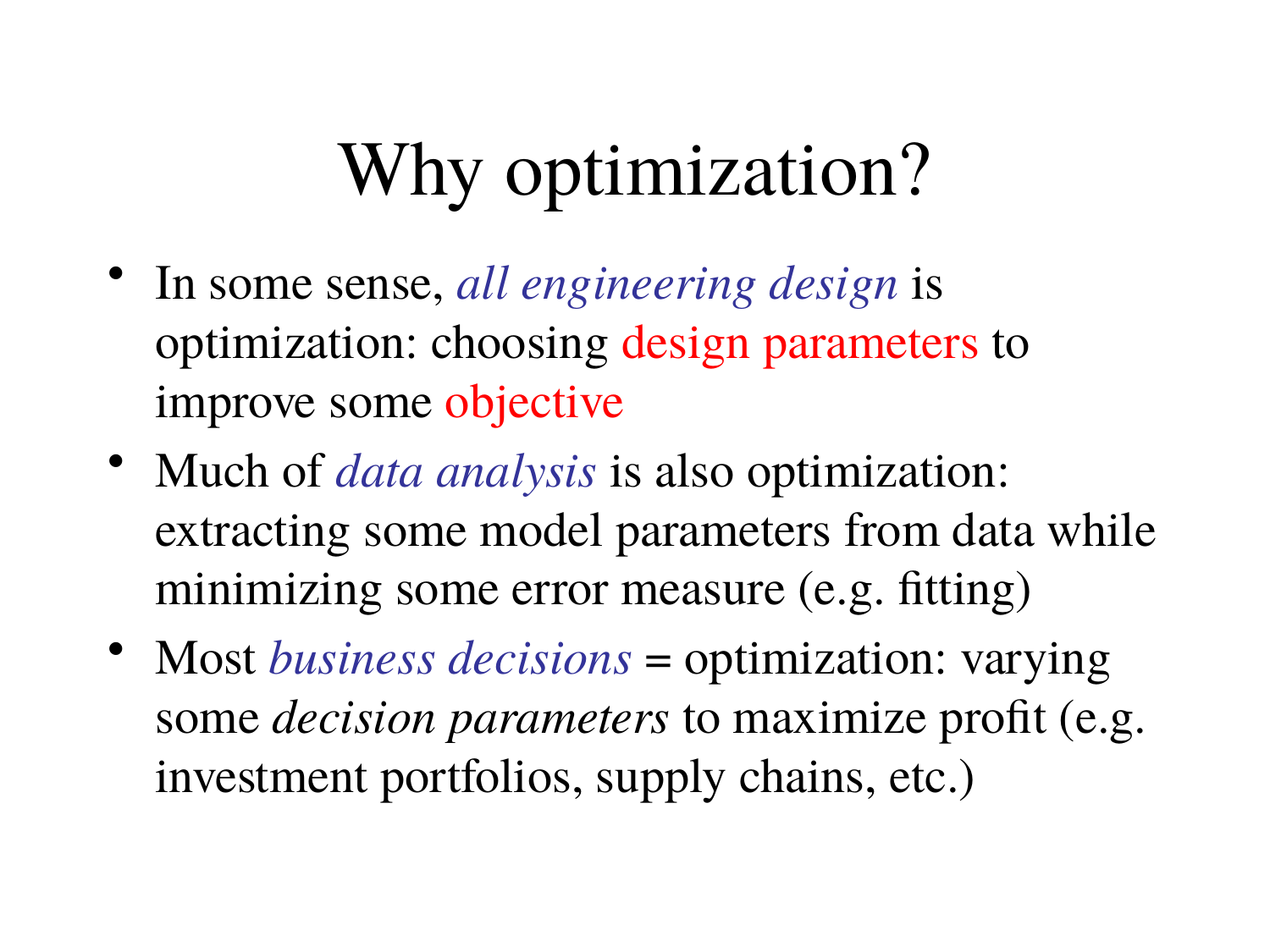

# Why optimization?
In some sense, all engineering design is optimization: choosing design parameters to improve some objective
Much of data analysis is also optimization: extracting some model parameters from data while minimizing some error measure (e.g. fitting)
Most business decisions = optimization: varying some decision parameters to maximize profit (e.g. investment portfolios, supply chains, etc.)